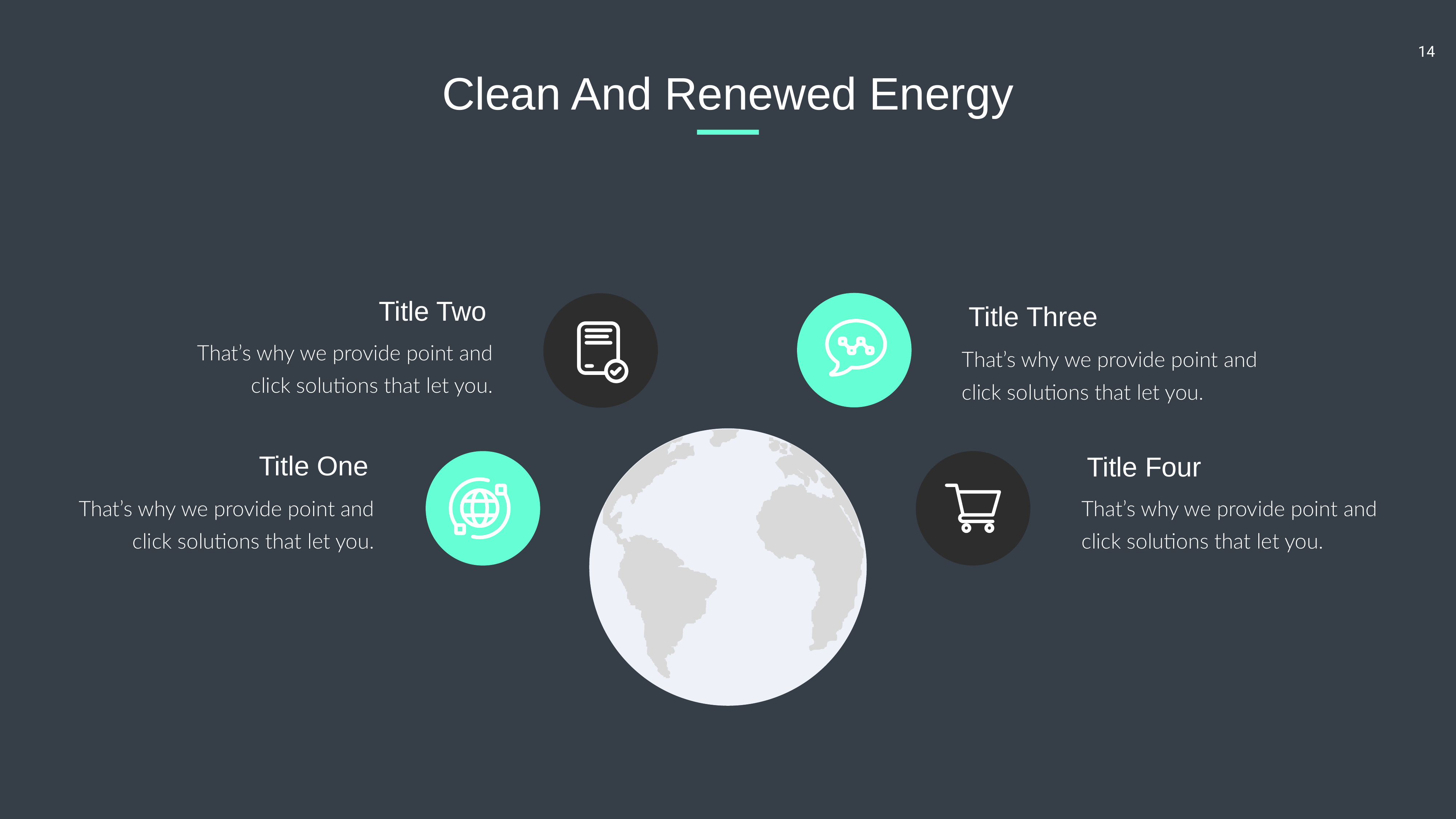

Clean And Renewed Energy

Title Two

Title Three
That’s why we provide point and click solutions that let you.

That’s why we provide point and click solutions that let you.

Title One
Title Four

That’s why we provide point and click solutions that let you.
That’s why we provide point and click solutions that let you.